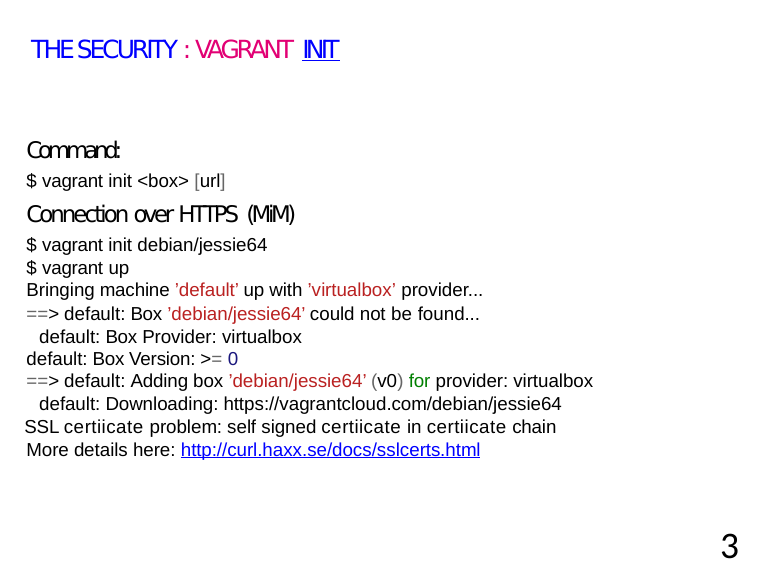

# THE SECURITY : VAGRANT INIT
Command:
$ vagrant init <box> [url]
Connection over HTTPS (MiM)
$ vagrant init debian/jessie64
$ vagrant up
Bringing machine ’default’ up with ’virtualbox’ provider...
==> default: Box ’debian/jessie64’ could not be found...  default: Box Provider: virtualbox
default: Box Version: >= 0
==> default: Adding box ’debian/jessie64’ (v0) for provider: virtualbox  default: Downloading: https://vagrantcloud.com/debian/jessie64
SSL certiicate problem: self signed certiicate in certiicate chain  More details here: http://curl.haxx.se/docs/sslcerts.html
37